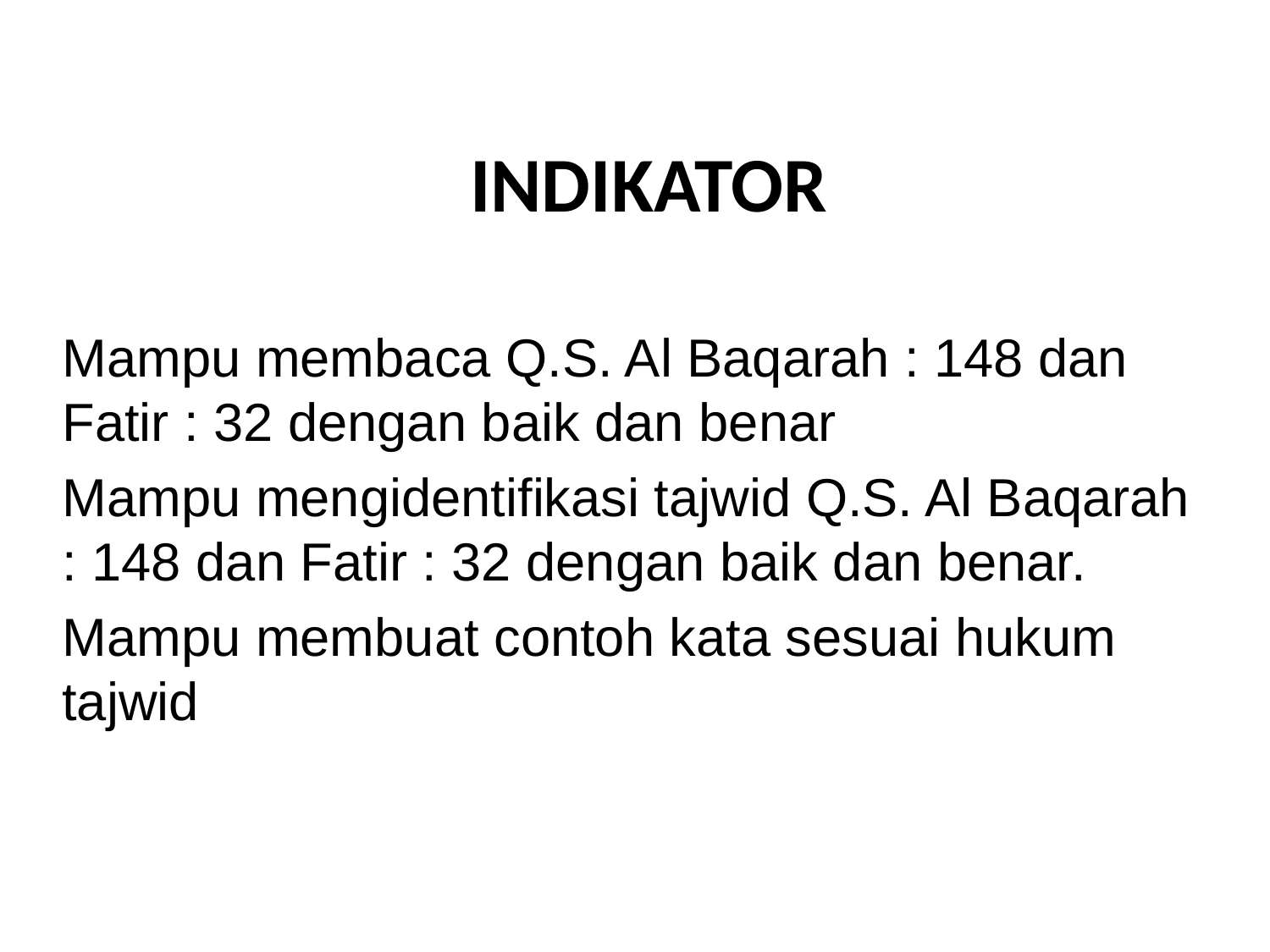

# INDIKATOR
Mampu membaca Q.S. Al Baqarah : 148 dan Fatir : 32 dengan baik dan benar
Mampu mengidentifikasi tajwid Q.S. Al Baqarah : 148 dan Fatir : 32 dengan baik dan benar.
Mampu membuat contoh kata sesuai hukum tajwid